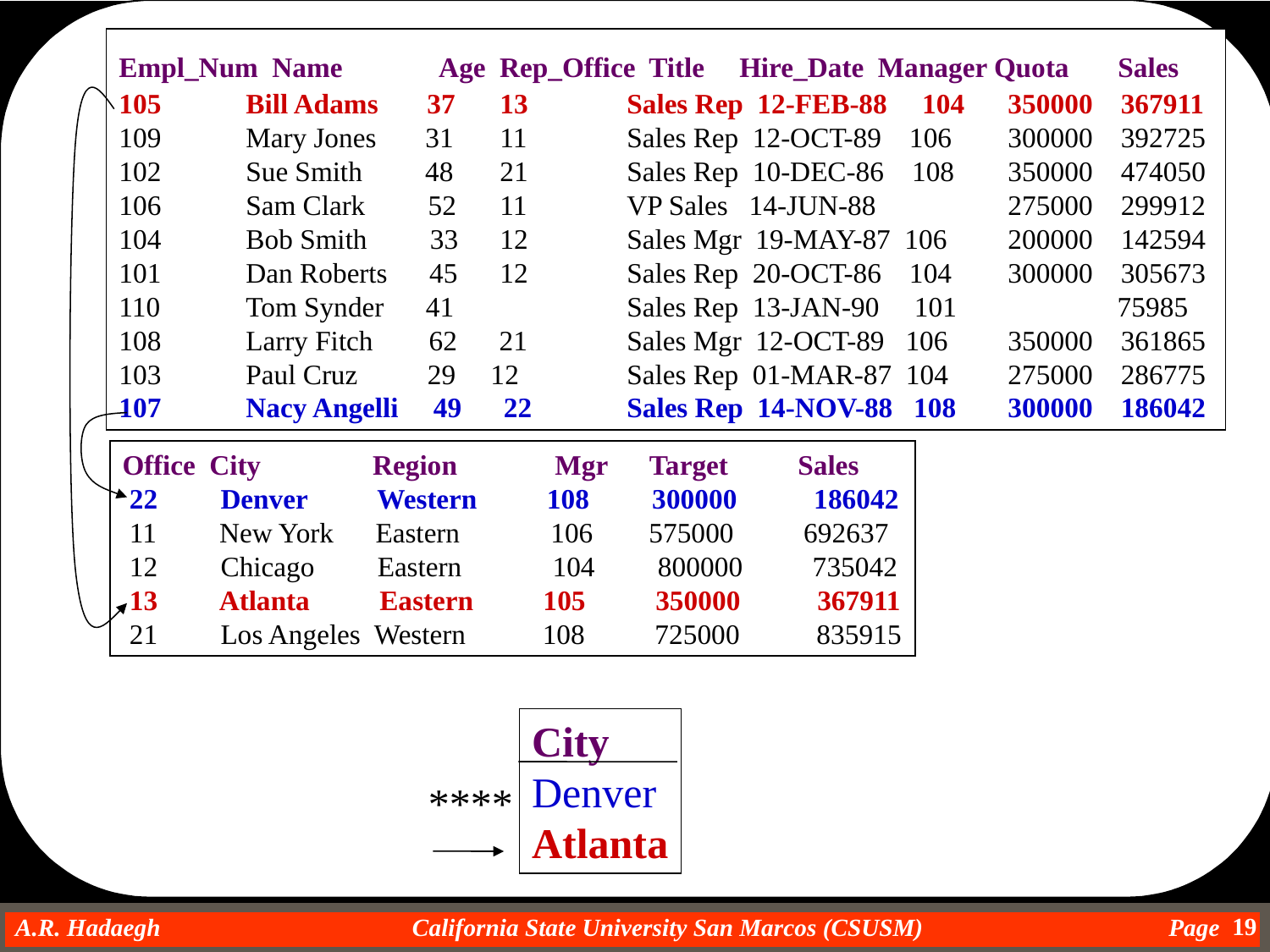

Empl_Num  Name              Age  Rep_Office  Title     Hire_Date  Manager Quota       Sales
105 	Bill Adams       37  	13 	Sales Rep  12-FEB-88     104    	350000    367911
109 	Mary Jones       31 	11 	Sales Rep  12-OCT-89    106    	300000    392725
102 	Sue Smith         48   	21 	Sales Rep  10-DEC-86    108    	350000    474050
106 	Sam Clark         52   	11 	VP Sales   14-JUN-88          	275000    299912
104 	Bob Smith         33   	12 	Sales Mgr  19-MAY-87  106    	200000    142594
101 	Dan Roberts      45   	12 	Sales Rep  20-OCT-86    104    	300000    305673
110 	Tom Synder      41            	Sales Rep  13-JAN-90     101                       75985
108 	Larry Fitch        62      21 	Sales Mgr  12-OCT-89   106    	350000    361865
103 	Paul Cruz          29     12 	Sales Rep  01-MAR-87  104    	275000    286775
107 	Nacy Angelli     49      22 	Sales Rep  14-NOV-88   108    	300000    186042

Office  City                Region              Mgr      Target          Sales
 22         Denver          Western          108         300000           186042
 11         New York      Eastern             106        575000          692637
 12         Chicago         Eastern             104         800000          735042
 13         Atlanta          Eastern          105          350000           367911
 21         Los Angeles  Western           108          725000           835915
City
Denver
Atlanta

****

19